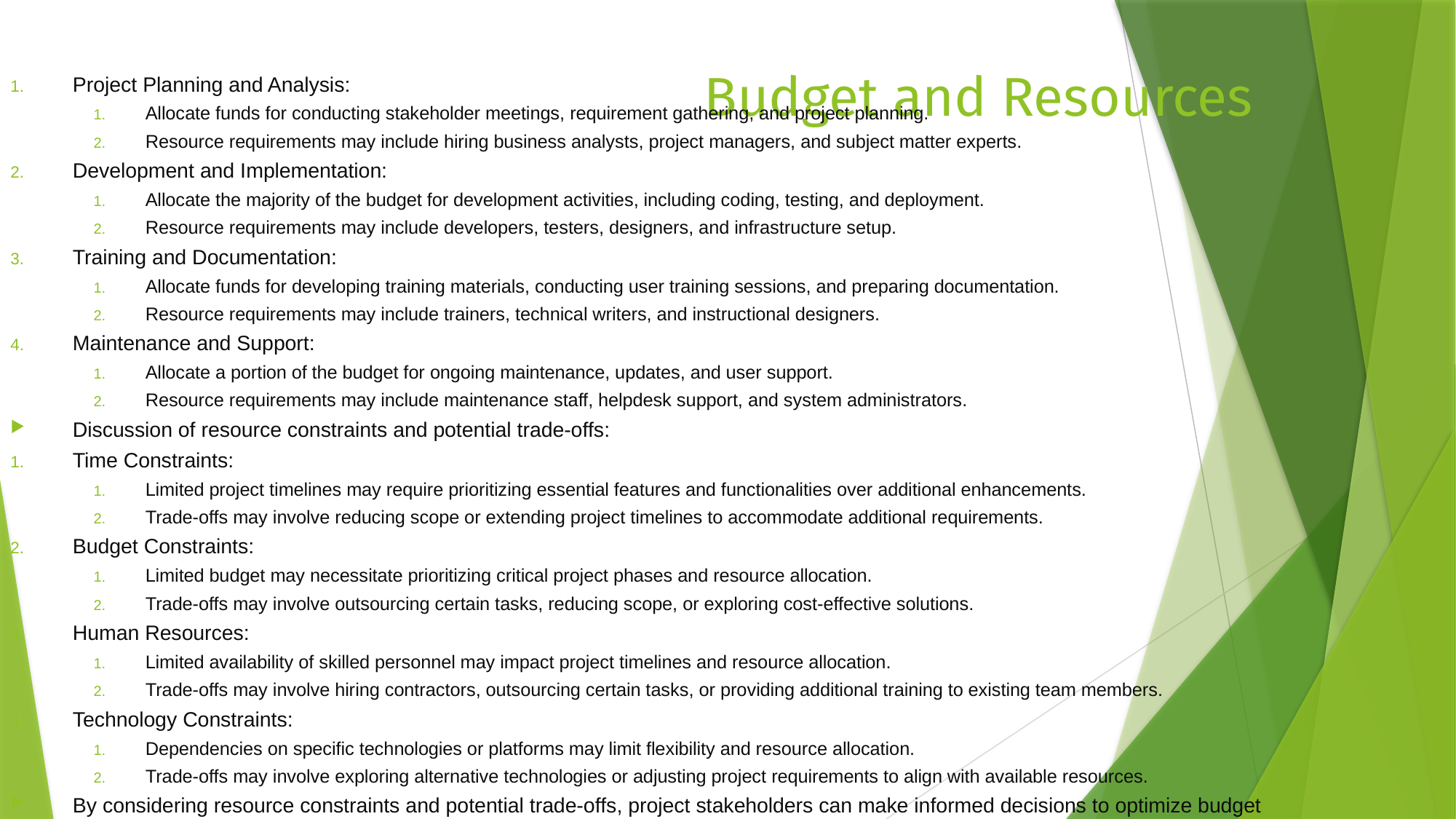

# Budget and Resources
Project Planning and Analysis:
Allocate funds for conducting stakeholder meetings, requirement gathering, and project planning.
Resource requirements may include hiring business analysts, project managers, and subject matter experts.
Development and Implementation:
Allocate the majority of the budget for development activities, including coding, testing, and deployment.
Resource requirements may include developers, testers, designers, and infrastructure setup.
Training and Documentation:
Allocate funds for developing training materials, conducting user training sessions, and preparing documentation.
Resource requirements may include trainers, technical writers, and instructional designers.
Maintenance and Support:
Allocate a portion of the budget for ongoing maintenance, updates, and user support.
Resource requirements may include maintenance staff, helpdesk support, and system administrators.
Discussion of resource constraints and potential trade-offs:
Time Constraints:
Limited project timelines may require prioritizing essential features and functionalities over additional enhancements.
Trade-offs may involve reducing scope or extending project timelines to accommodate additional requirements.
Budget Constraints:
Limited budget may necessitate prioritizing critical project phases and resource allocation.
Trade-offs may involve outsourcing certain tasks, reducing scope, or exploring cost-effective solutions.
Human Resources:
Limited availability of skilled personnel may impact project timelines and resource allocation.
Trade-offs may involve hiring contractors, outsourcing certain tasks, or providing additional training to existing team members.
Technology Constraints:
Dependencies on specific technologies or platforms may limit flexibility and resource allocation.
Trade-offs may involve exploring alternative technologies or adjusting project requirements to align with available resources.
By considering resource constraints and potential trade-offs, project stakeholders can make informed decisions to optimize budget allocation, manage risks, and ensure successful project